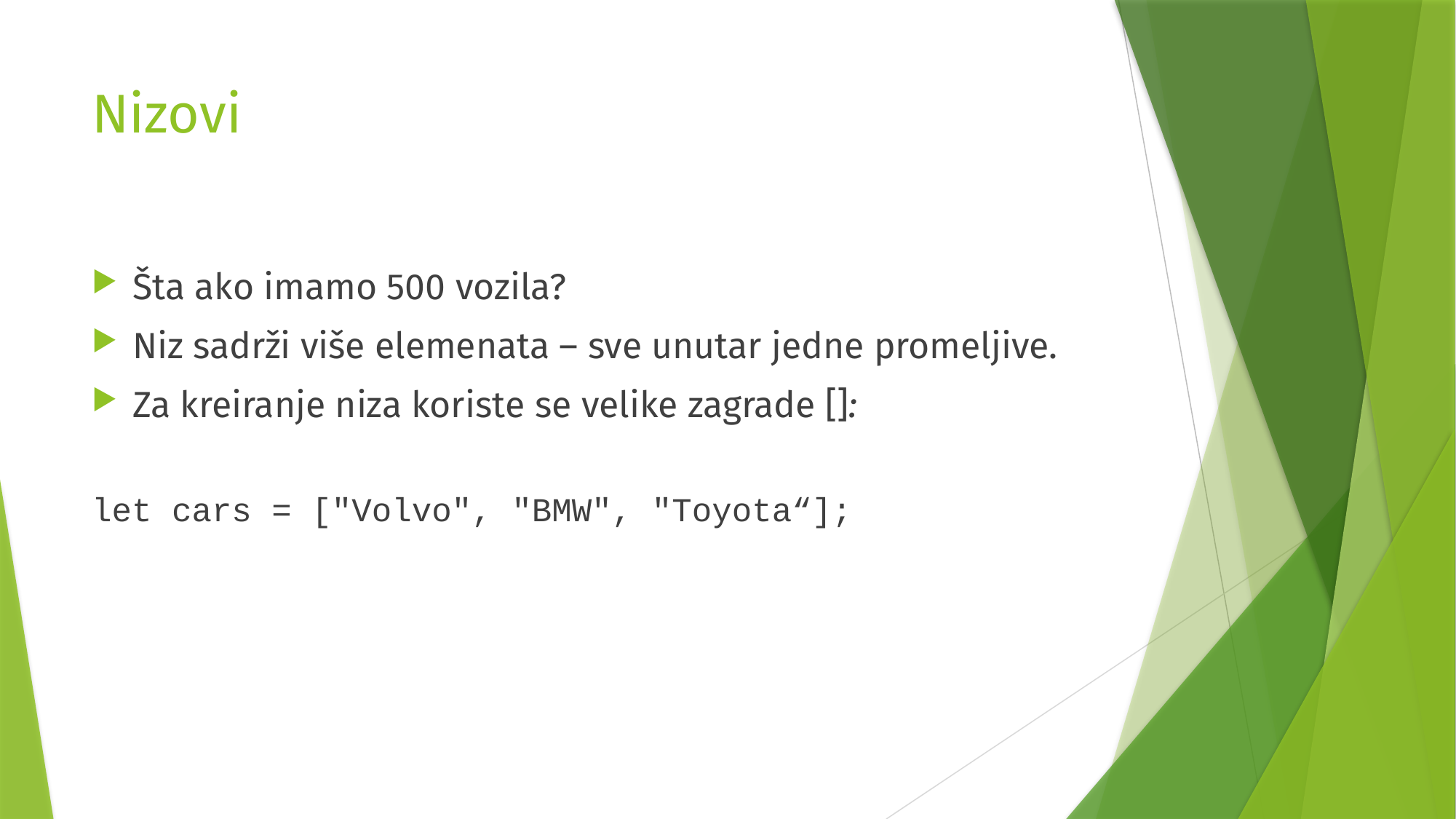

# Nizovi
Šta ako imamo 500 vozila?
Niz sadrži više elemenata – sve unutar jedne promeljive.
Za kreiranje niza koriste se velike zagrade []:

let cars = ["Volvo", "BMW", "Toyota“];